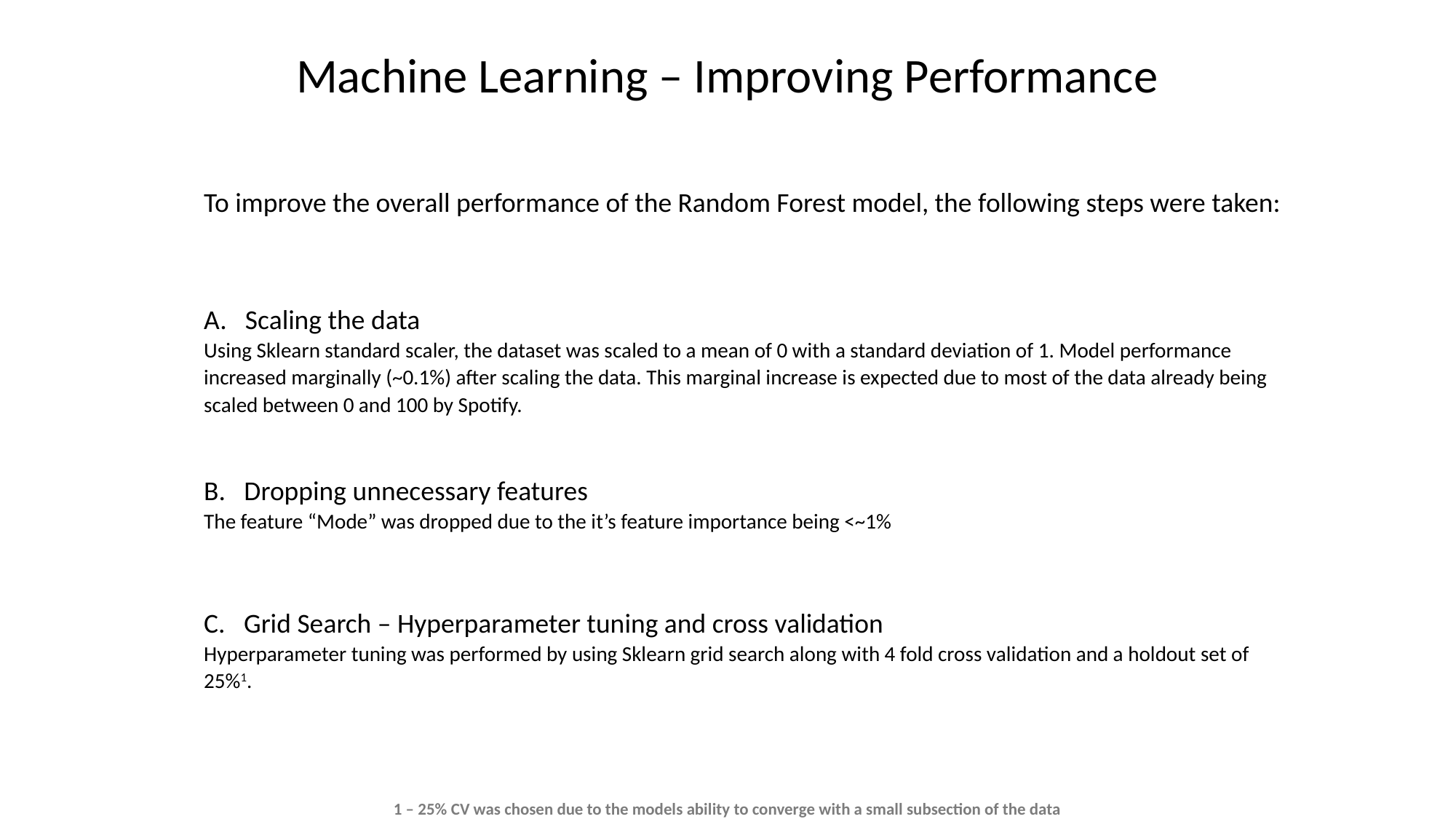

Machine Learning – Improving Performance
To improve the overall performance of the Random Forest model, the following steps were taken:

A.   Scaling the data
Using Sklearn standard scaler, the dataset was scaled to a mean of 0 with a standard deviation of 1. Model performance increased marginally (~0.1%) after scaling the data. This marginal increase is expected due to most of the data already being scaled between 0 and 100 by Spotify.

B.   Dropping unnecessary features
The feature “Mode” was dropped due to the it’s feature importance being <~1%

C.   Grid Search – Hyperparameter tuning and cross validation
Hyperparameter tuning was performed by using Sklearn grid search along with 4 fold cross validation and a holdout set of 25%1.

1 – 25% CV was chosen due to the models ability to converge with a small subsection of the data